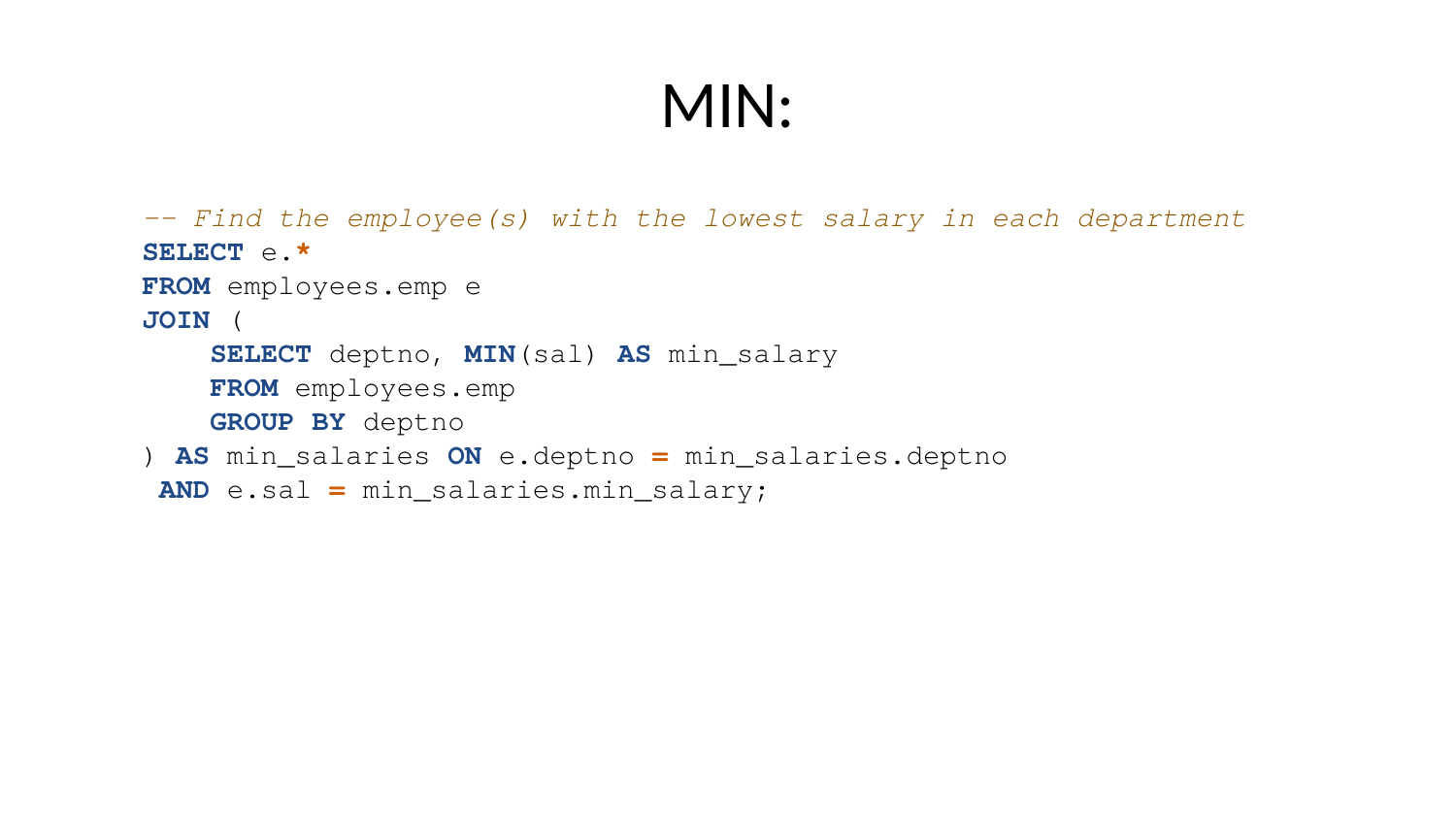

# MIN:
-- Find the employee(s) with the lowest salary in each department
SELECT e.*
FROM employees.emp e
JOIN (
    SELECT deptno, MIN(sal) AS min_salary
    FROM employees.emp
    GROUP BY deptno
) AS min_salaries ON e.deptno = min_salaries.deptno
 AND e.sal = min_salaries.min_salary;